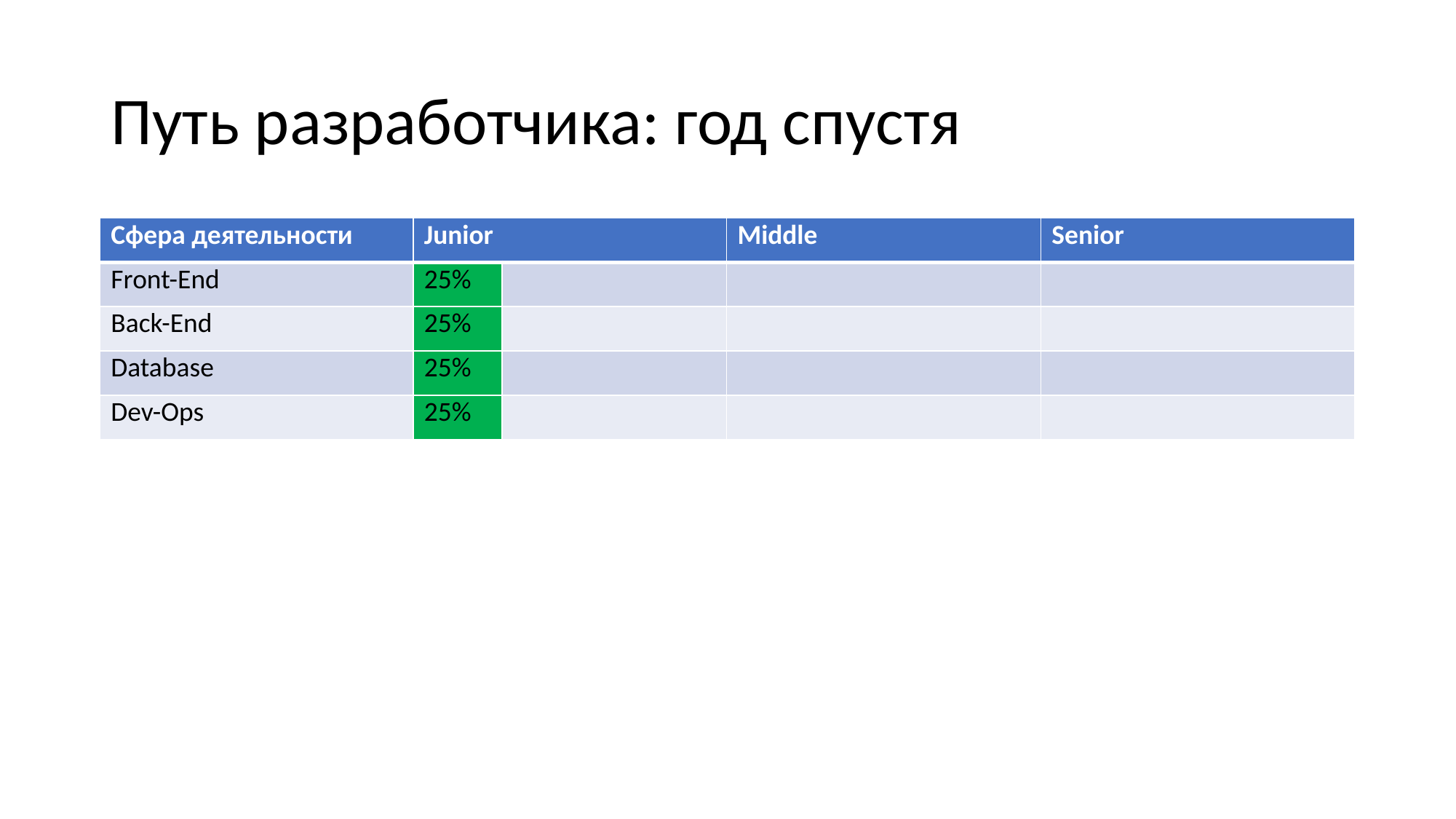

# Путь разработчика: год спустя
| Сфера деятельности | Junior |  | Middle | Senior |
| --- | --- | --- | --- | --- |
| Front-End | 25% |  |  |  |
| Back-End | 25% |  |  |  |
| Database | 25% |  |  |  |
| Dev-Ops | 25% |  |  |  |